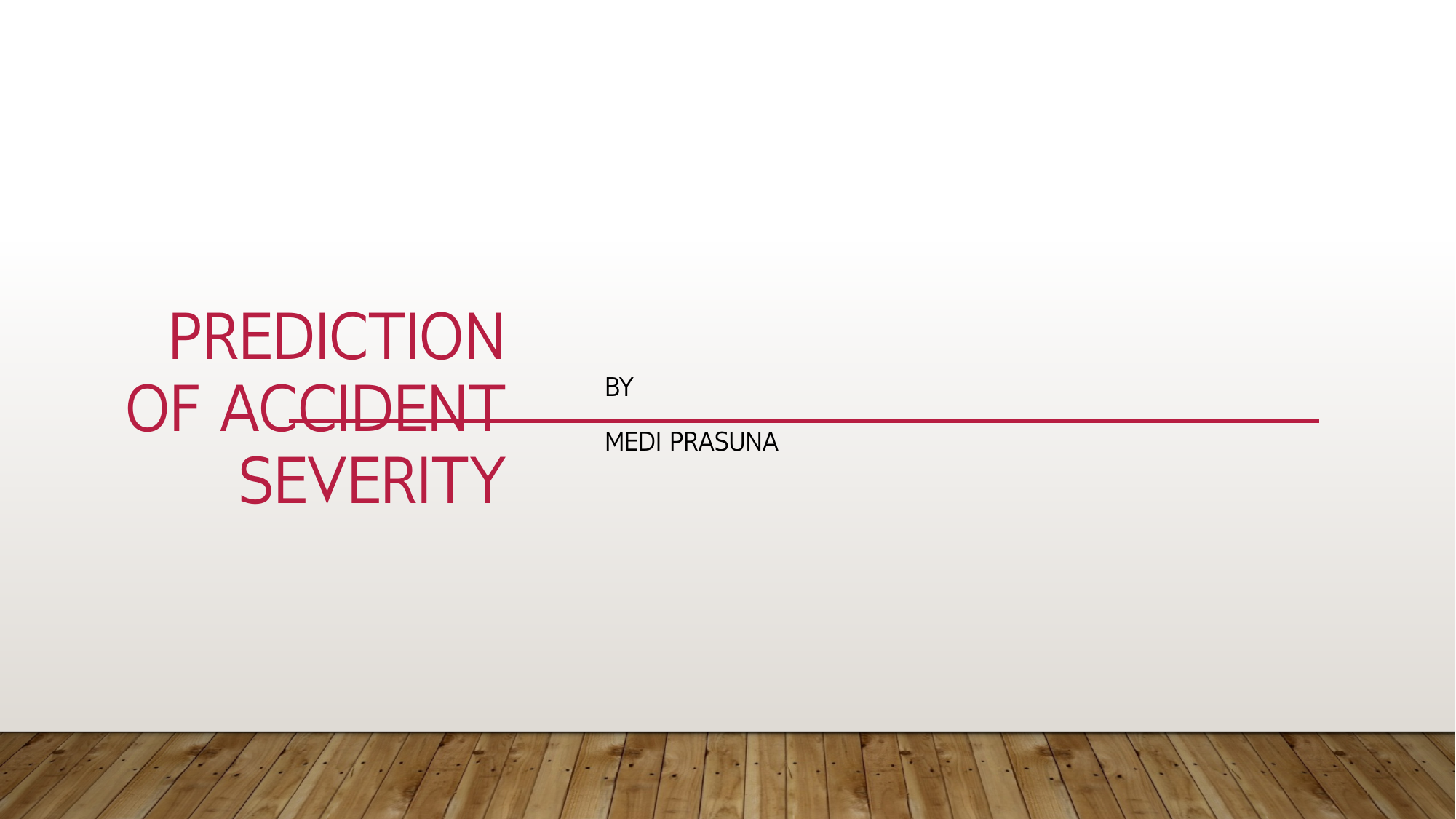

# Prediction of Accident Severity
By
Medi prasuna